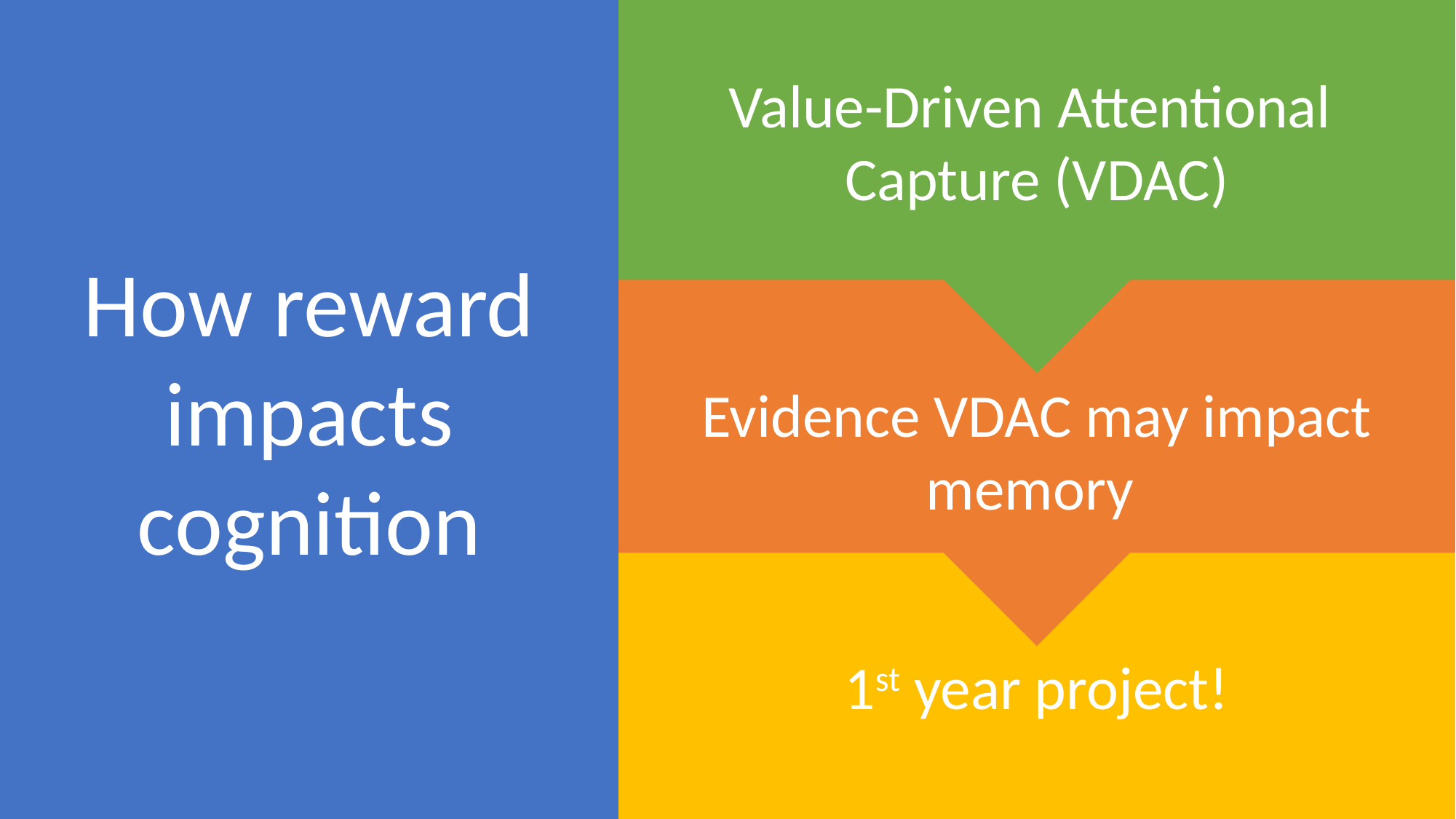

How reward impacts cognition
Value-Driven Attentional
Capture (VDAC)

Evidence VDAC may impact memory
1st year project!